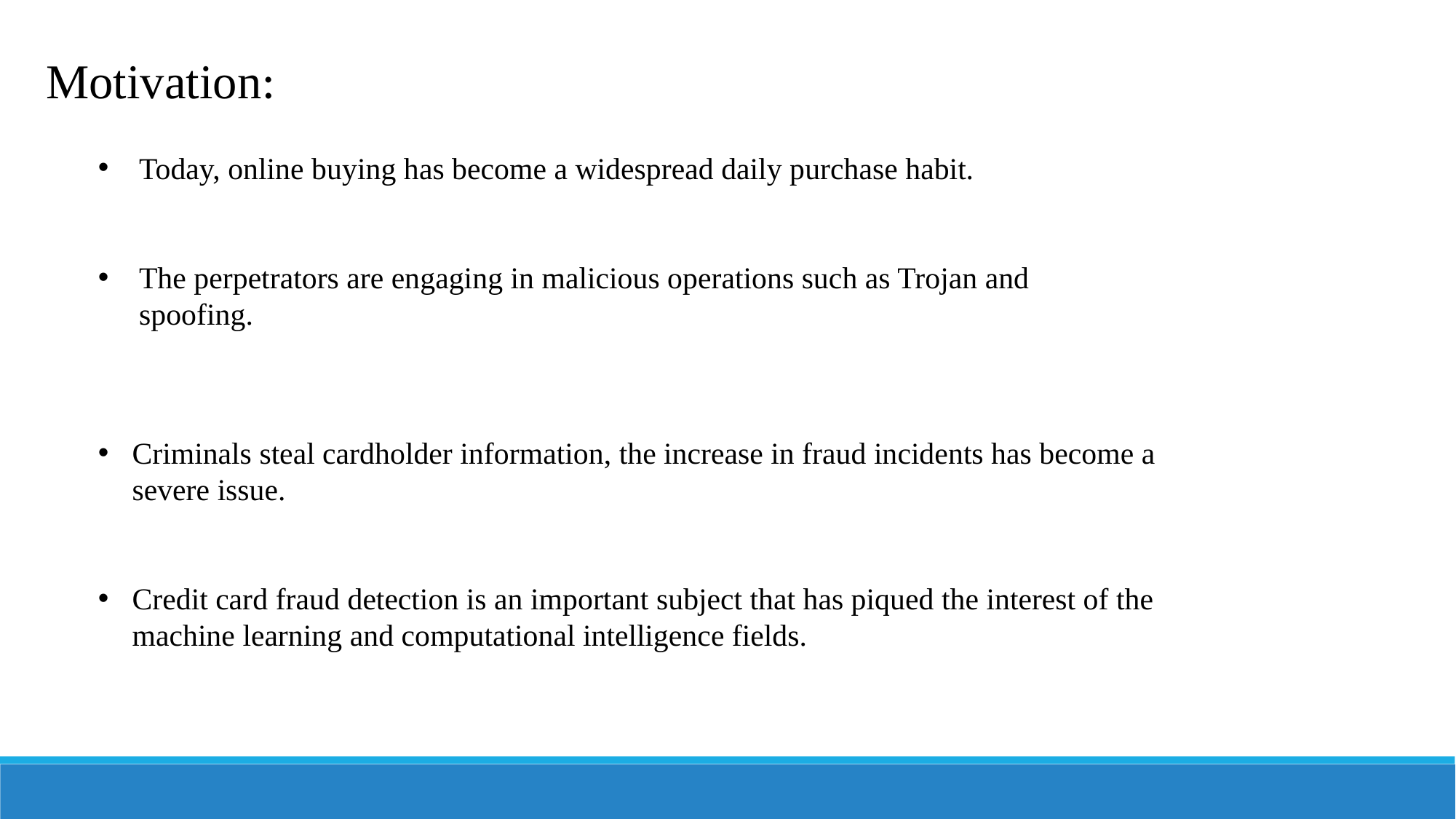

Motivation:
Today, online buying has become a widespread daily purchase habit.

The perpetrators are engaging in malicious operations such as Trojan and spoofing.
Criminals steal cardholder information, the increase in fraud incidents has become a severe issue.

Credit card fraud detection is an important subject that has piqued the interest of the machine learning and computational intelligence fields.